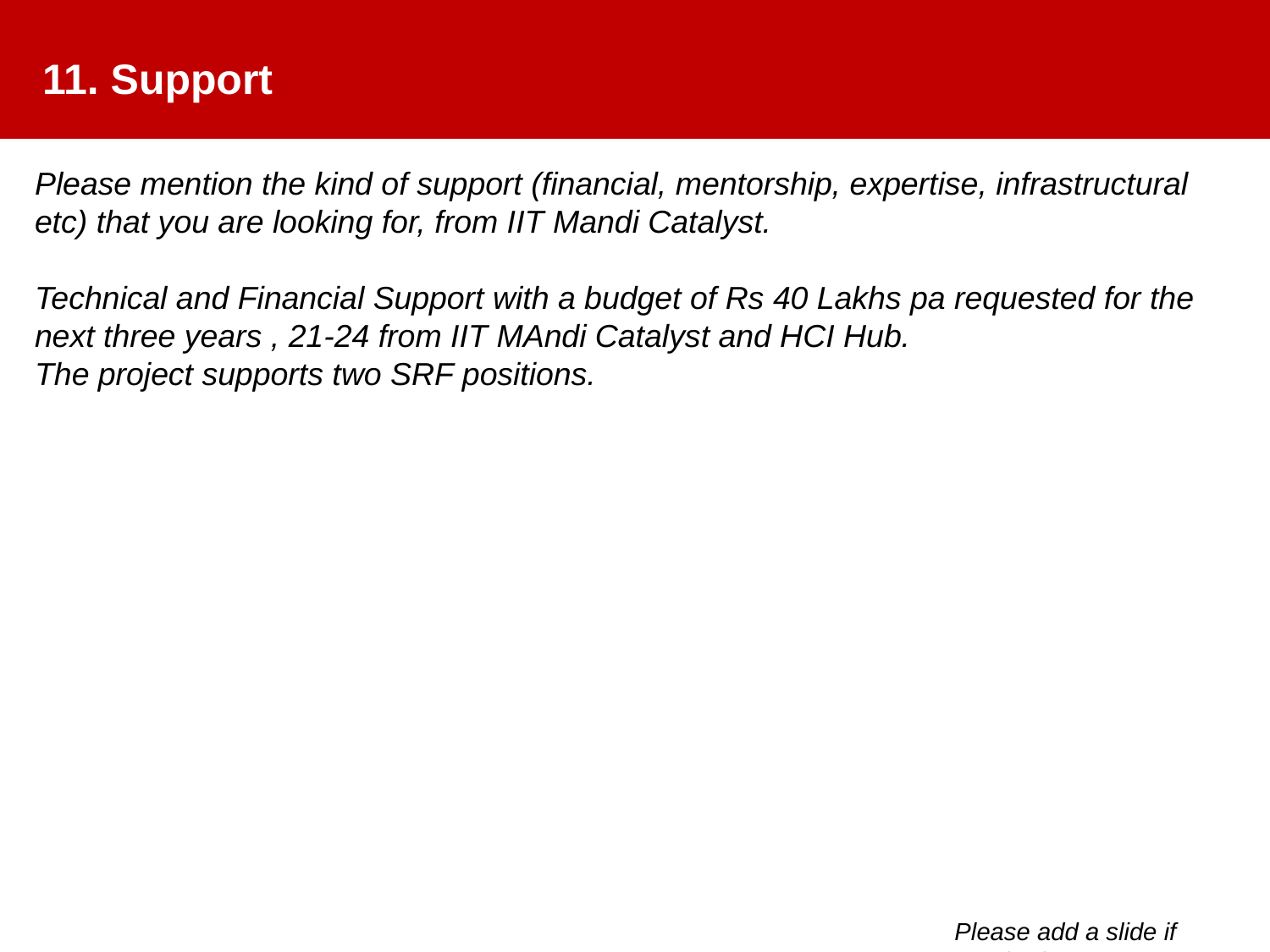

# 11. Support
Please mention the kind of support (financial, mentorship, expertise, infrastructural etc) that you are looking for, from IIT Mandi Catalyst.

Technical and Financial Support with a budget of Rs 40 Lakhs pa requested for the next three years , 21-24 from IIT MAndi Catalyst and HCI Hub.
The project supports two SRF positions.
Please add a slide if required